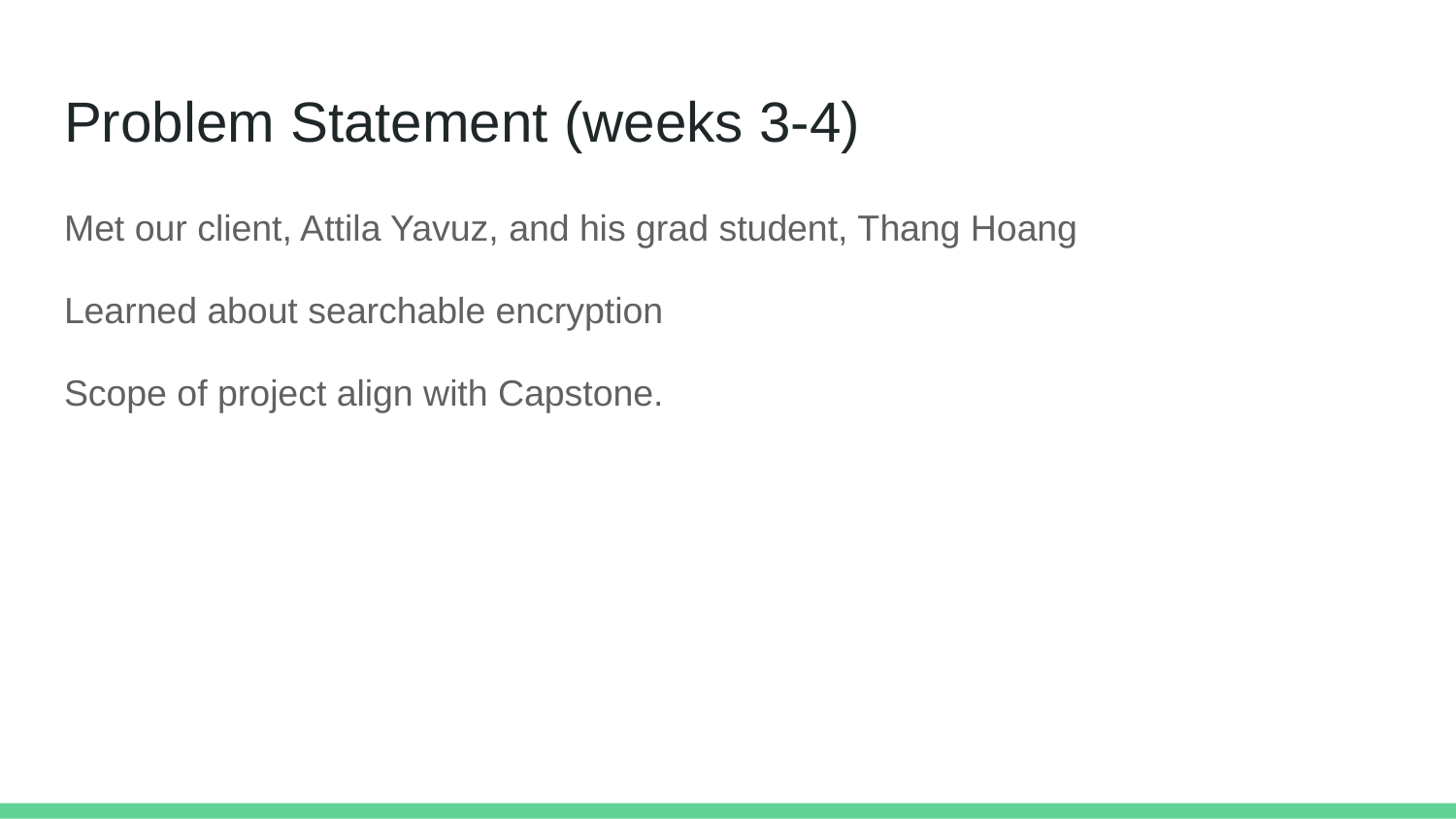

# Problem Statement (weeks 3-4)
Met our client, Attila Yavuz, and his grad student, Thang Hoang
Learned about searchable encryption
Scope of project align with Capstone.